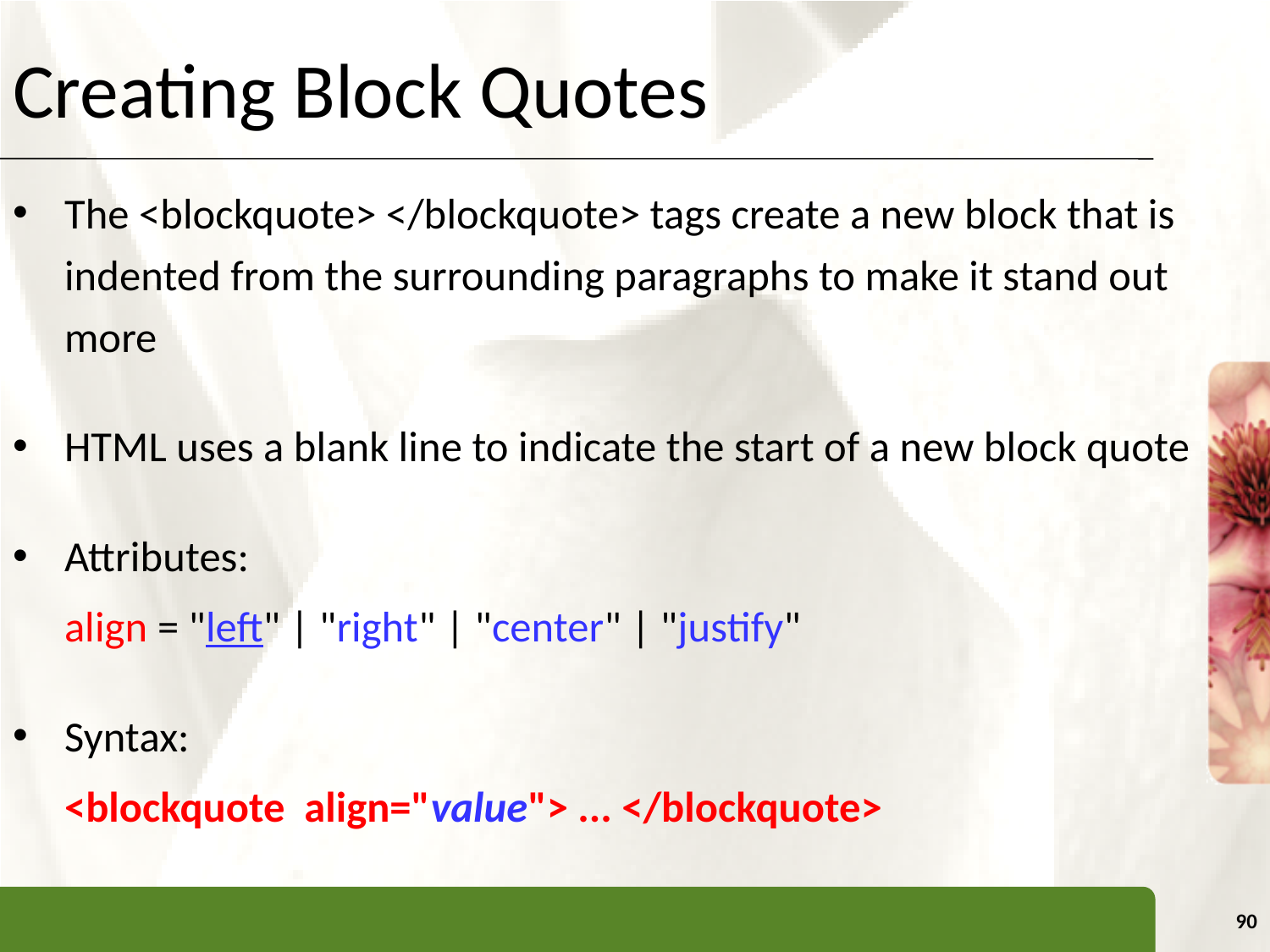

# Creating Block Quotes
The <blockquote> </blockquote> tags create a new block that is indented from the surrounding paragraphs to make it stand out more
HTML uses a blank line to indicate the start of a new block quote
Attributes:
			align = "left" | "right" | "center" | "justify"
Syntax:
			<blockquote  align="value"> ... </blockquote>
90